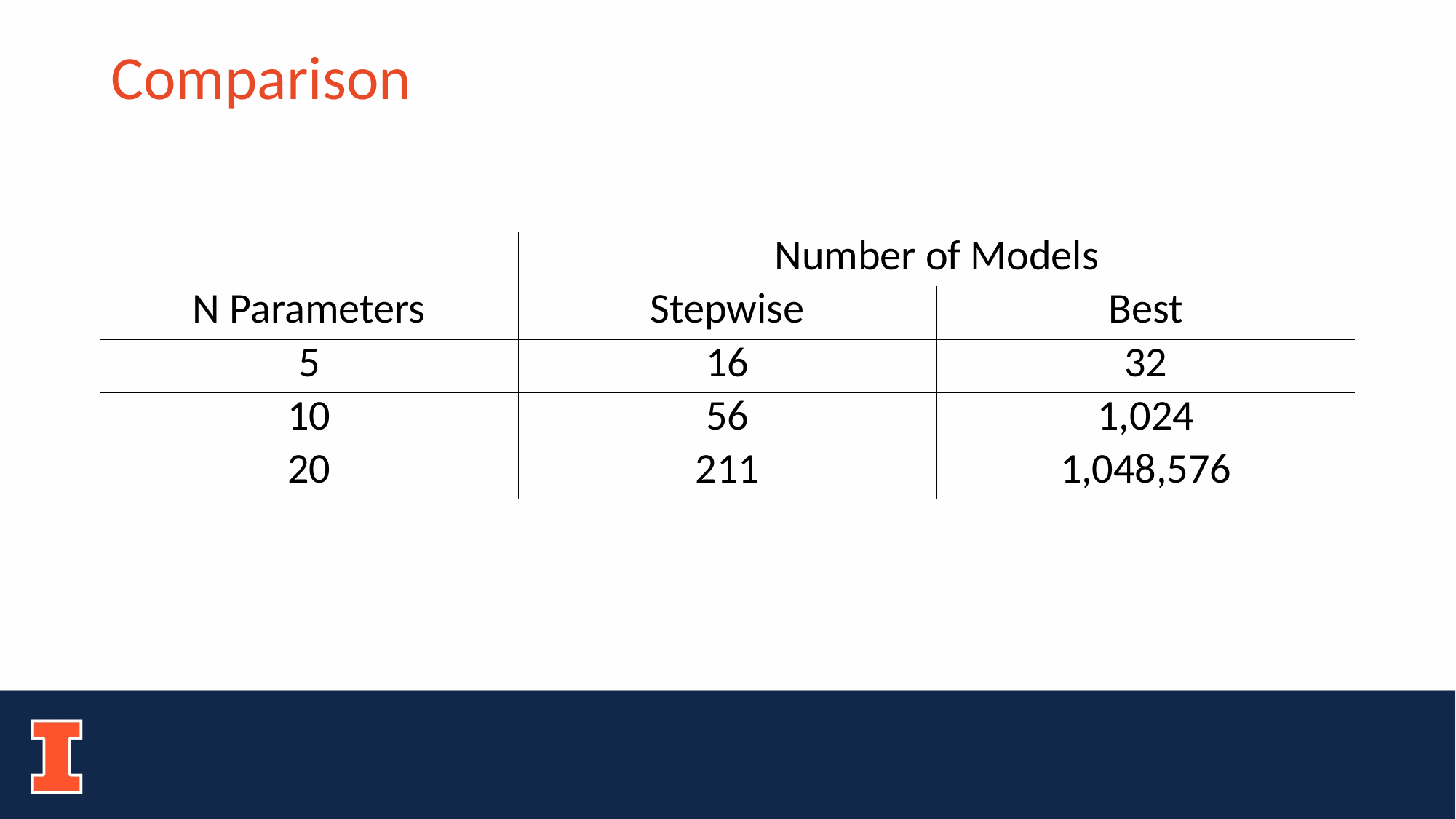

# Comparison
|  | Number of Models |  |
| --- | --- | --- |
| N Parameters | Stepwise | Best |
| 5 | 16 | 32 |
| 10 | 56 | 1,024 |
| 20 | 211 | 1,048,576 |